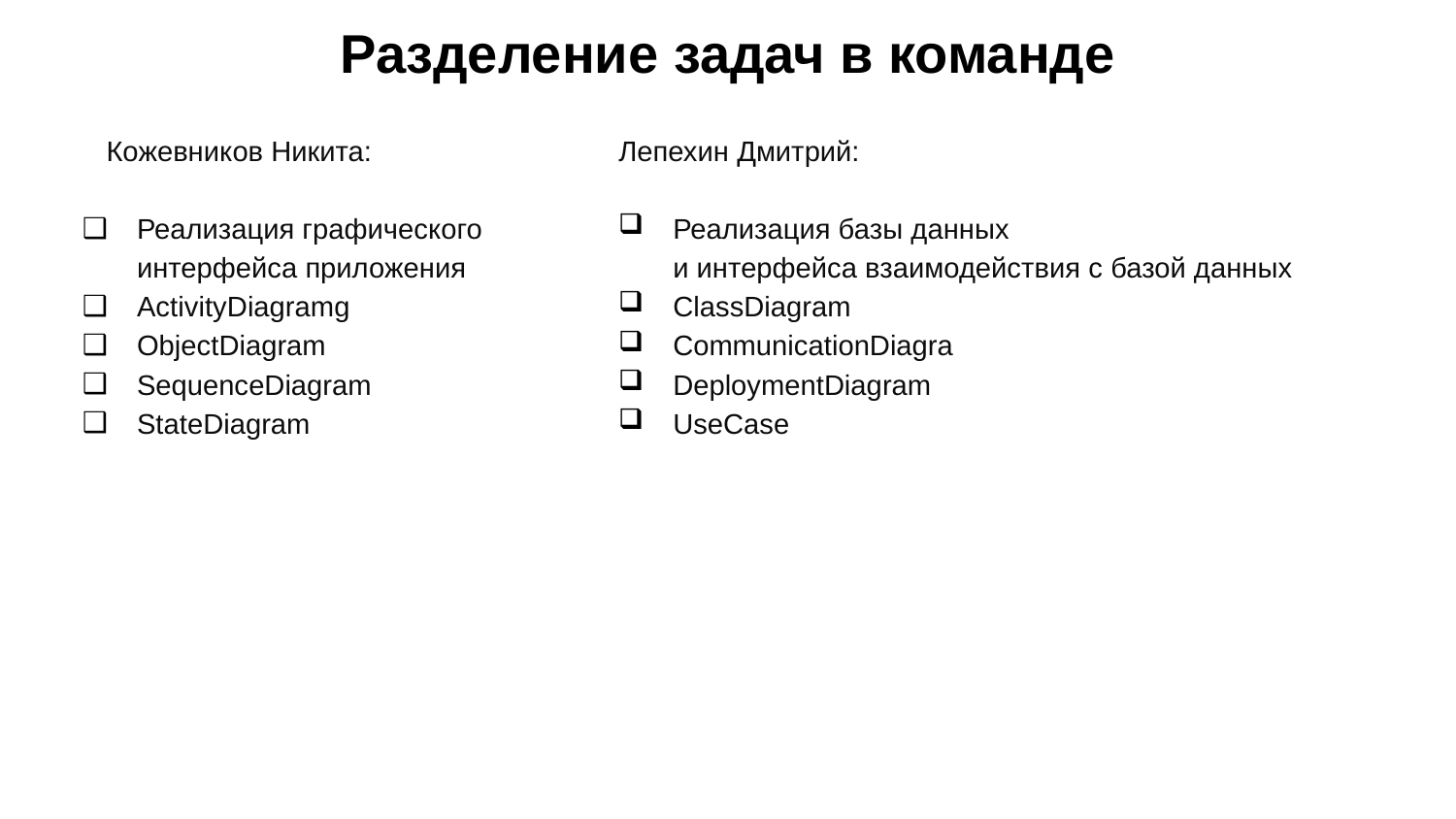

# Разделение задач в команде
   Кожевников Никита:

Реализация графического интерфейса приложения
ActivityDiagramg
ObjectDiagram
SequenceDiagram
StateDiagram
Лепехин Дмитрий:

Реализация базы данных
и интерфейса взаимодействия с базой данных
ClassDiagram
CommunicationDiagra
DeploymentDiagram
UseCase
2